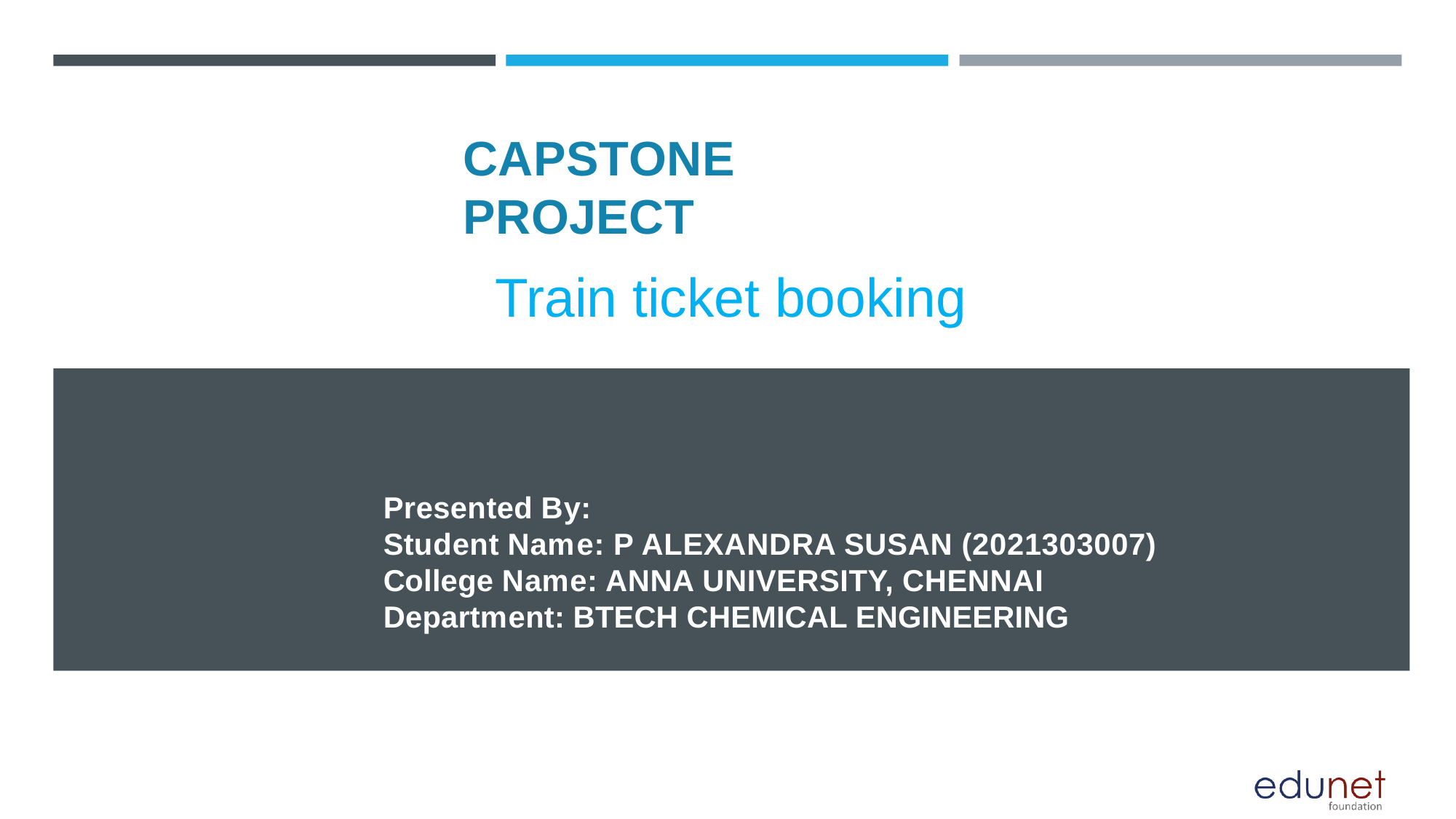

# CAPSTONE PROJECT
Train ticket booking

Presented By:
Student Name: P ALEXANDRA SUSAN (2021303007)
College Name: ANNA UNIVERSITY, CHENNAI
Department: BTECH CHEMICAL ENGINEERING